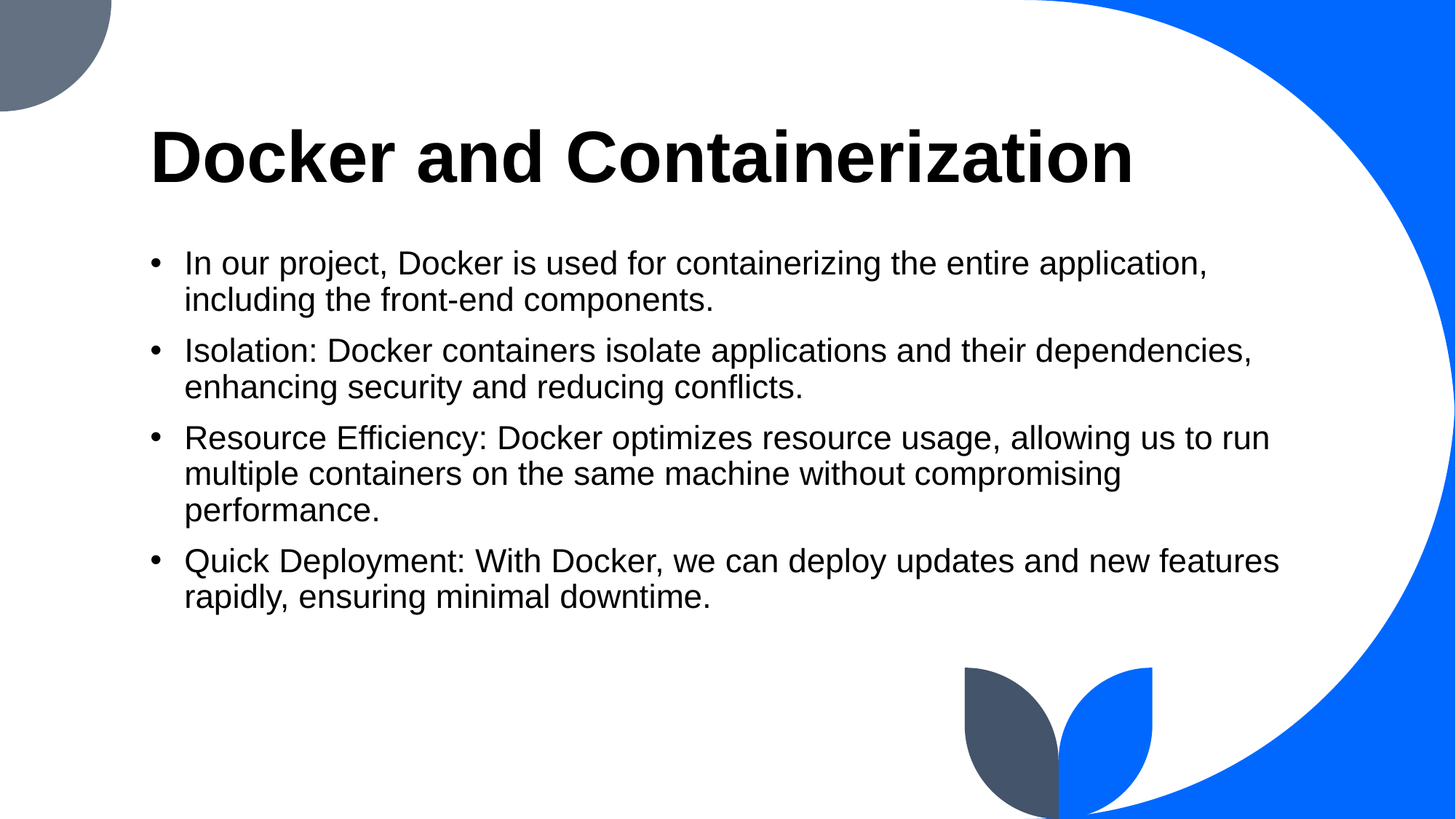

# Docker and Containerization
In our project, Docker is used for containerizing the entire application, including the front-end components.
Isolation: Docker containers isolate applications and their dependencies, enhancing security and reducing conflicts.
Resource Efficiency: Docker optimizes resource usage, allowing us to run multiple containers on the same machine without compromising performance.
Quick Deployment: With Docker, we can deploy updates and new features rapidly, ensuring minimal downtime.